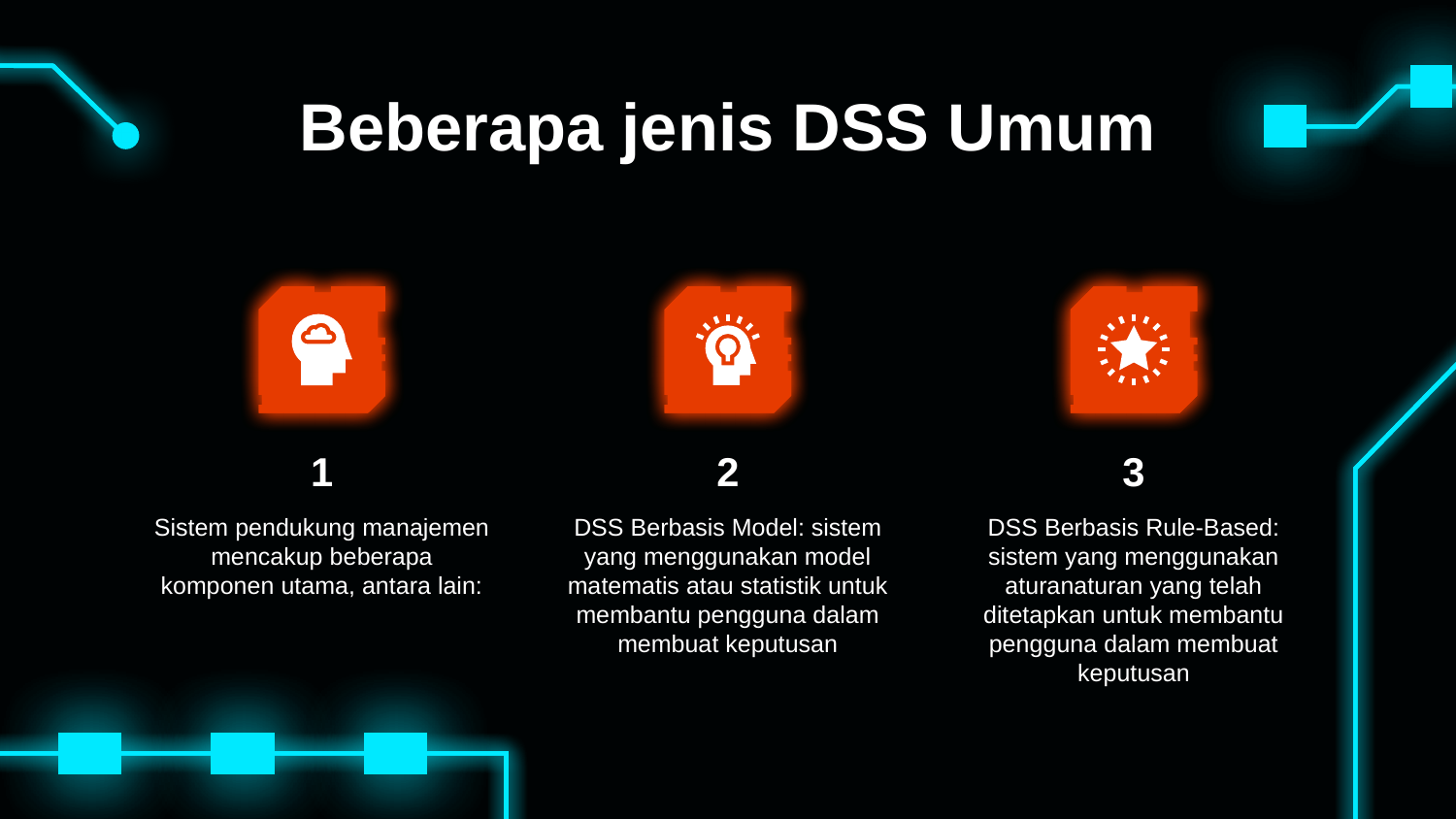

# Beberapa jenis DSS Umum

1
2
3
DSS Berbasis Model: sistem yang menggunakan model matematis atau statistik untuk membantu pengguna dalam membuat keputusan

DSS Berbasis Rule-Based: sistem yang menggunakan aturanaturan yang telah ditetapkan untuk membantu pengguna dalam membuat keputusan

Sistem pendukung manajemen mencakup beberapa komponen utama, antara lain: